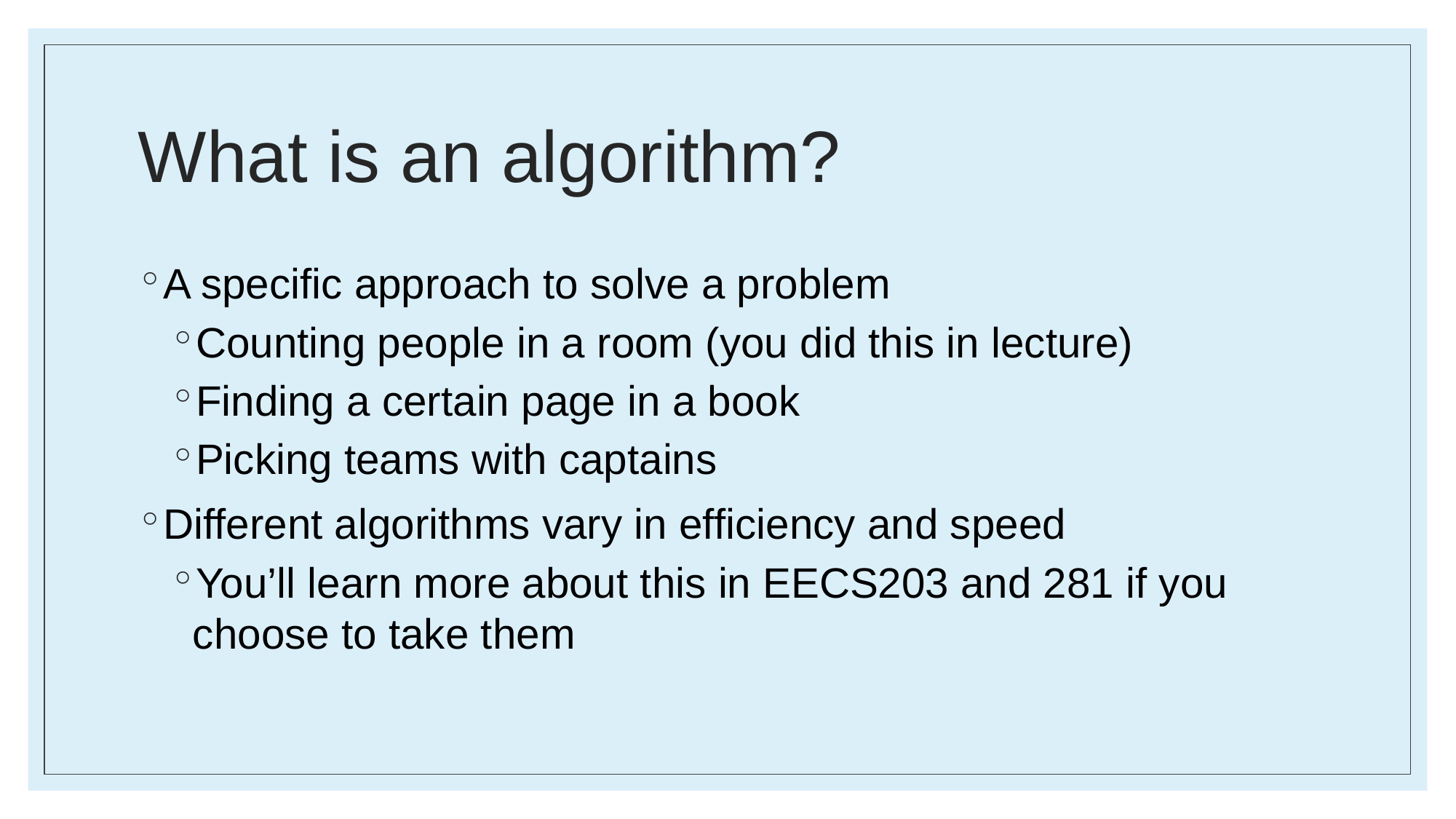

# What is an algorithm?
A specific approach to solve a problem
Counting people in a room (you did this in lecture)
Finding a certain page in a book
Picking teams with captains
Different algorithms vary in efficiency and speed
You’ll learn more about this in EECS203 and 281 if you choose to take them